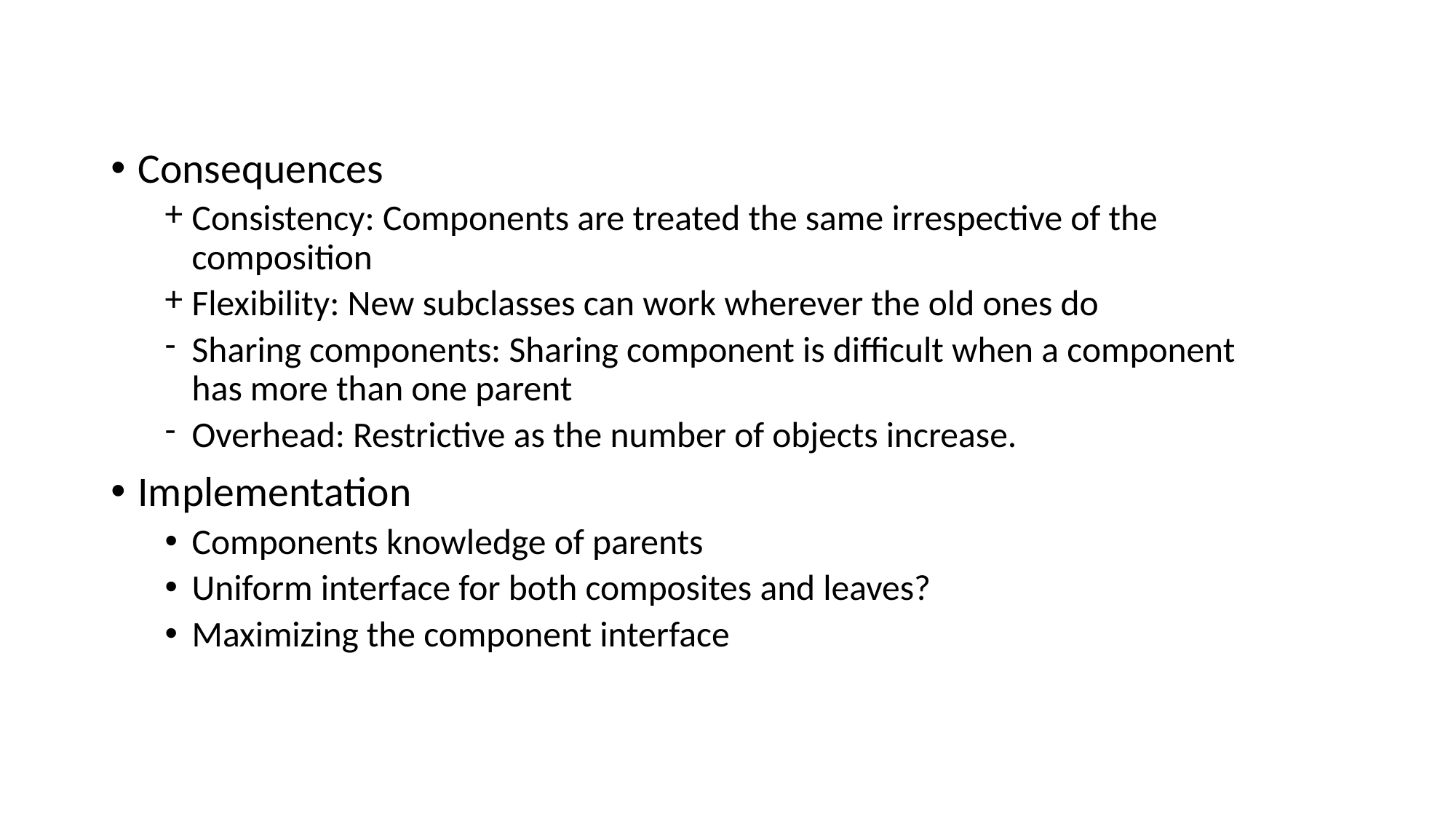

Consequences
Consistency: Components are treated the same irrespective of the composition
Flexibility: New subclasses can work wherever the old ones do
Sharing components: Sharing component is difficult when a component has more than one parent
Overhead: Restrictive as the number of objects increase.
Implementation
Components knowledge of parents
Uniform interface for both composites and leaves?
Maximizing the component interface